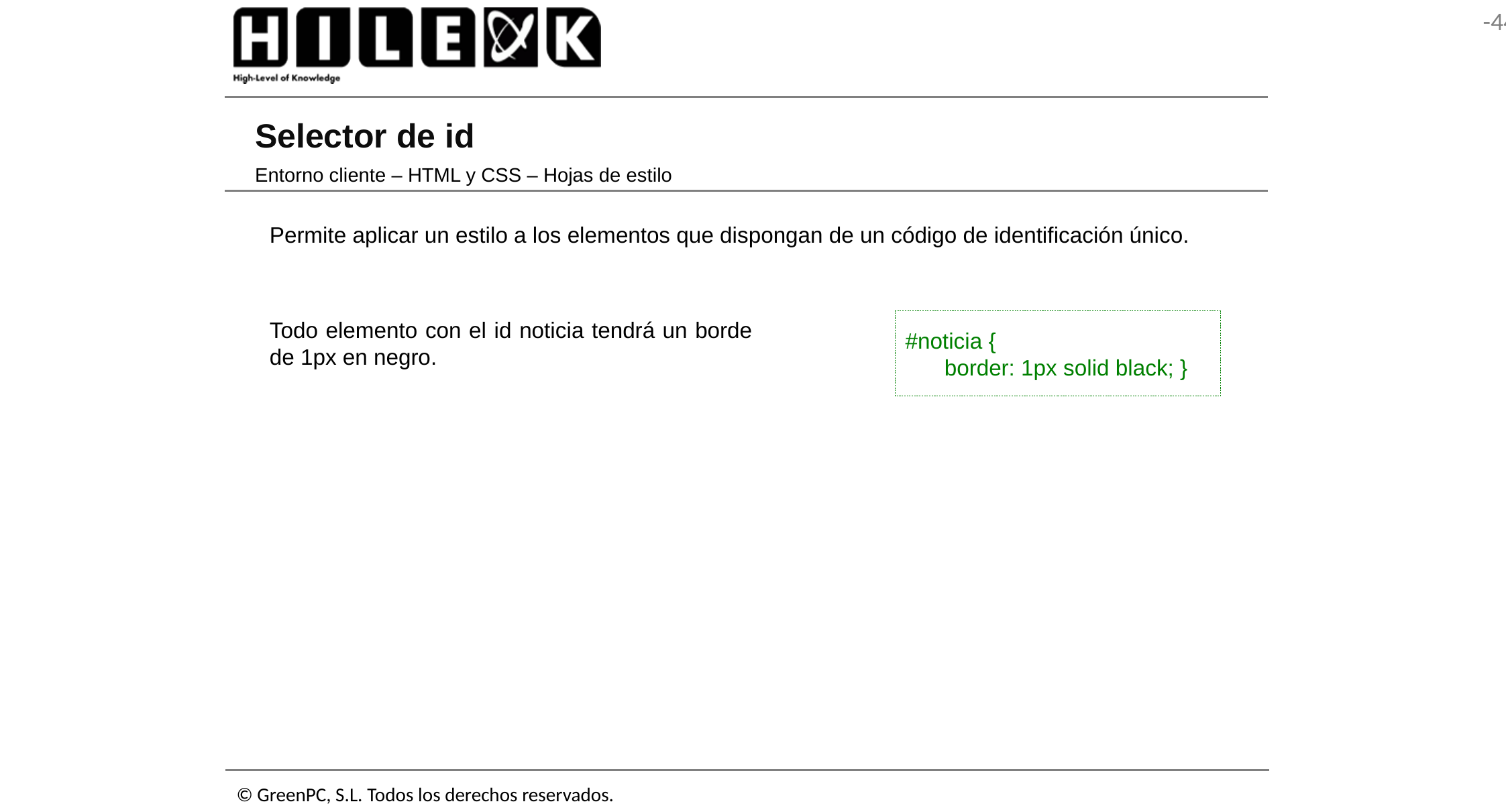

# Selector de id
Entorno cliente – HTML y CSS – Hojas de estilo
Permite aplicar un estilo a los elementos que dispongan de un código de identificación único.
Todo elemento con el id noticia tendrá un borde de 1px en negro.
#noticia {
  	border: 1px solid black; }